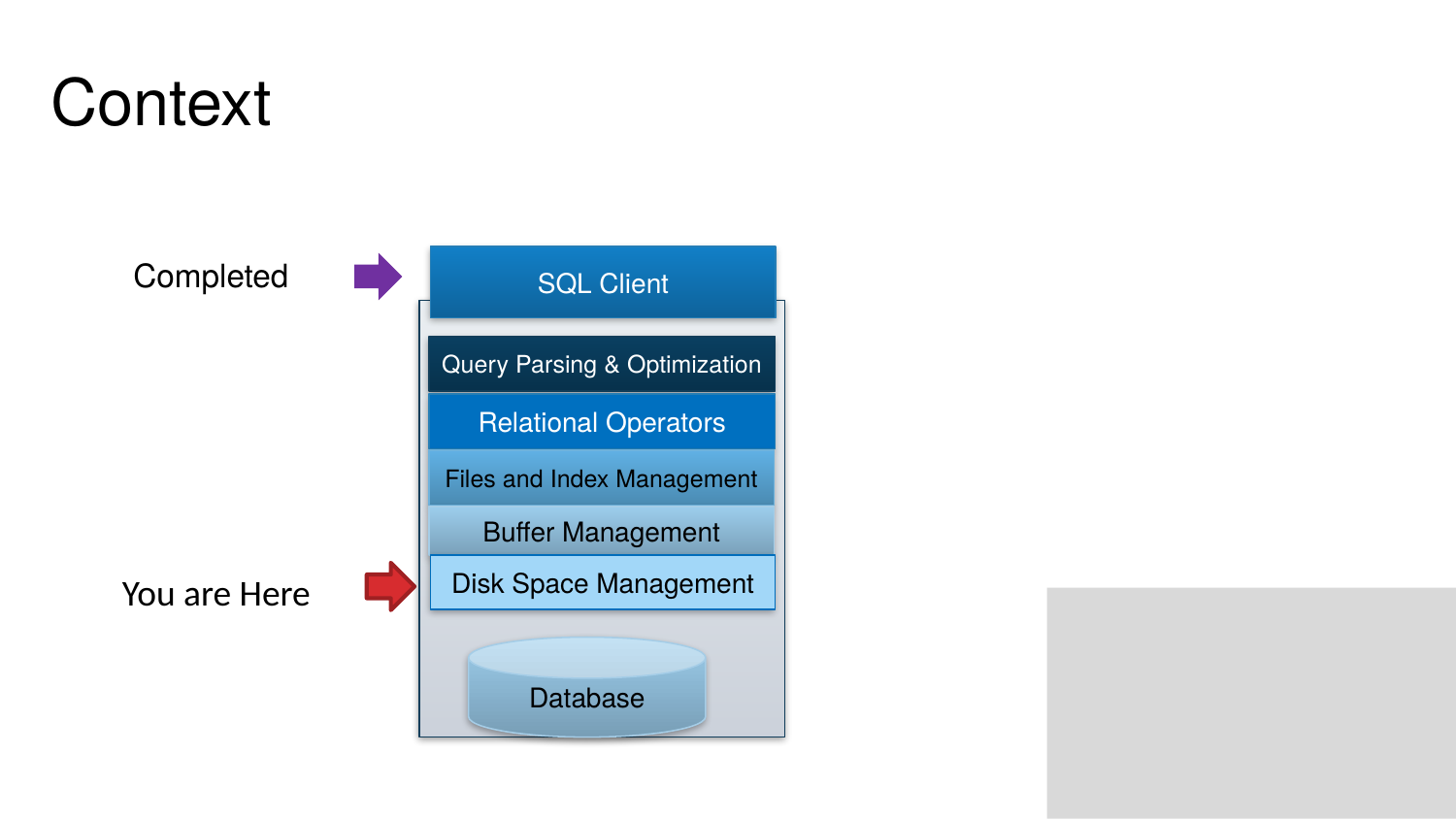

# Context
SQL Client
Completed

Database Management
System
Database
Query Parsing & Optimization
Relational Operators
Files and Index Management
Buffer Management
Disk Space Management
You are Here